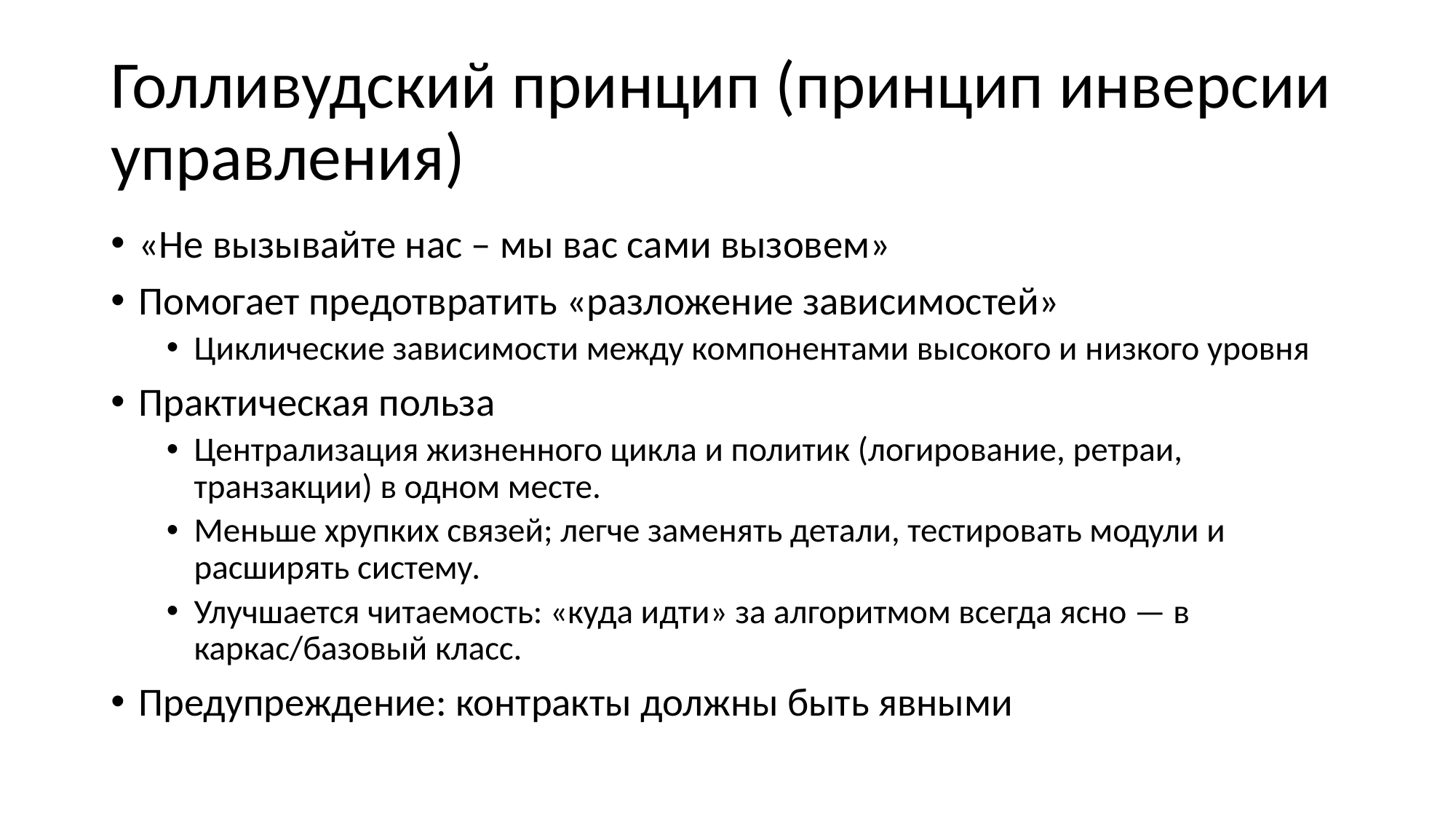

# Голливудский принцип (принцип инверсии управления)
«Не вызывайте нас – мы вас сами вызовем»
Помогает предотвратить «разложение зависимостей»
Циклические зависимости между компонентами высокого и низкого уровня
Практическая польза
Централизация жизненного цикла и политик (логирование, ретраи, транзакции) в одном месте.
Меньше хрупких связей; легче заменять детали, тестировать модули и расширять систему.
Улучшается читаемость: «куда идти» за алгоритмом всегда ясно — в каркас/базовый класс.
Предупреждение: контракты должны быть явными